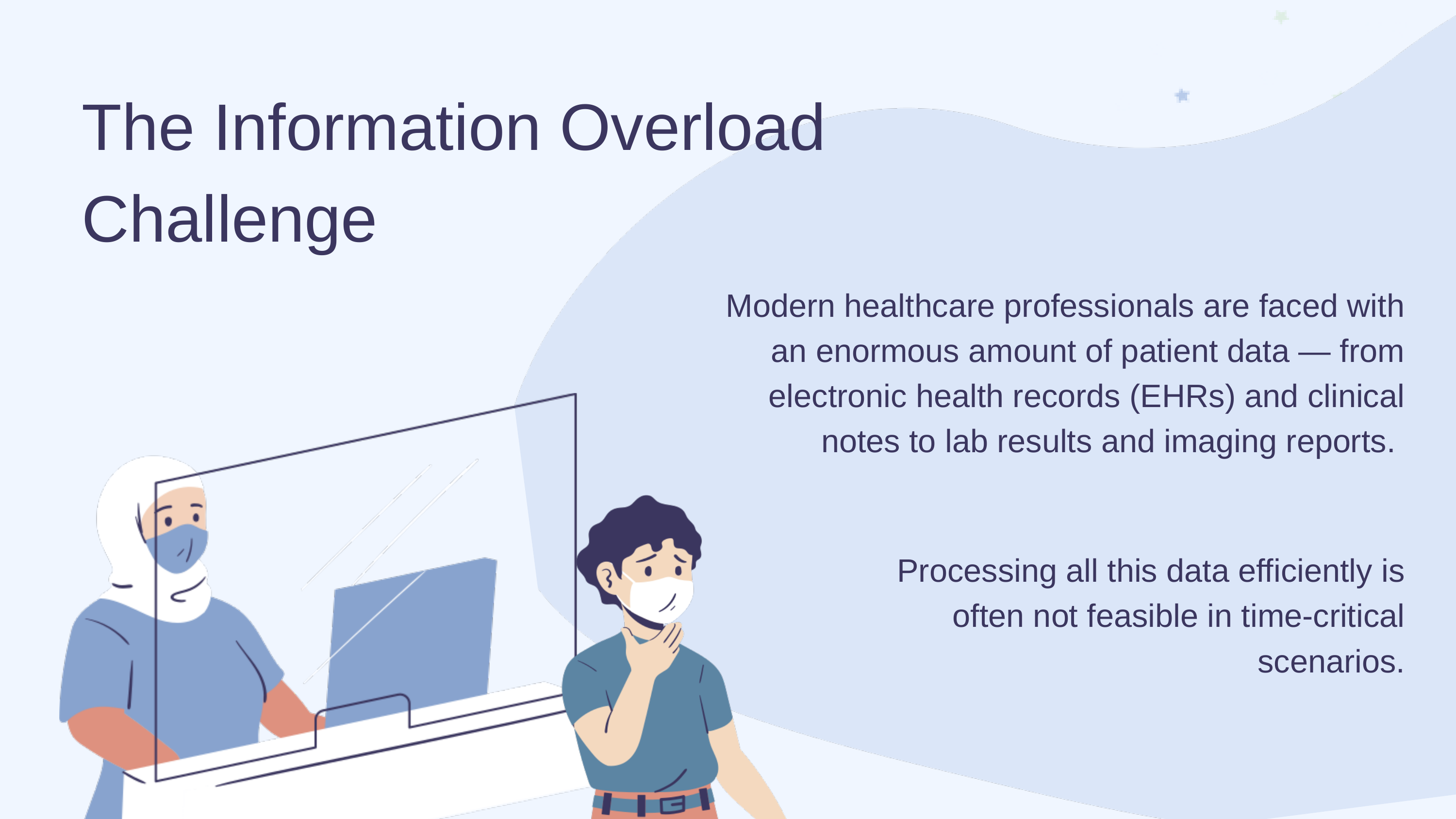

The Information Overload Challenge
Modern healthcare professionals are faced with an enormous amount of patient data — from electronic health records (EHRs) and clinical notes to lab results and imaging reports.

Processing all this data efficiently is often not feasible in time-critical scenarios.